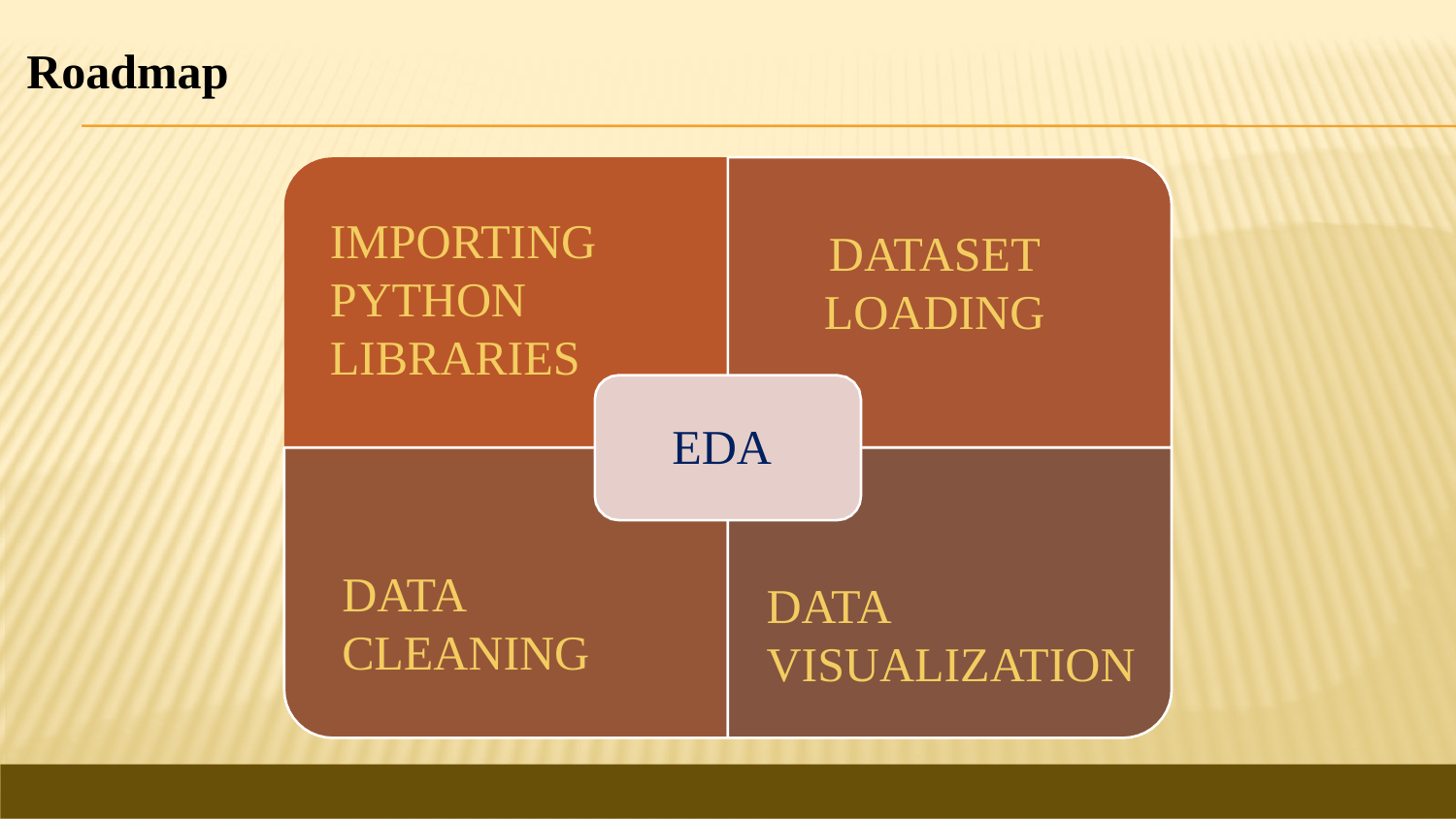

Roadmap

IMPORTING PYTHON LIBRARIES
DATASET LOADING

EDA

DATA CLEANING
DATA VISUALIZATION